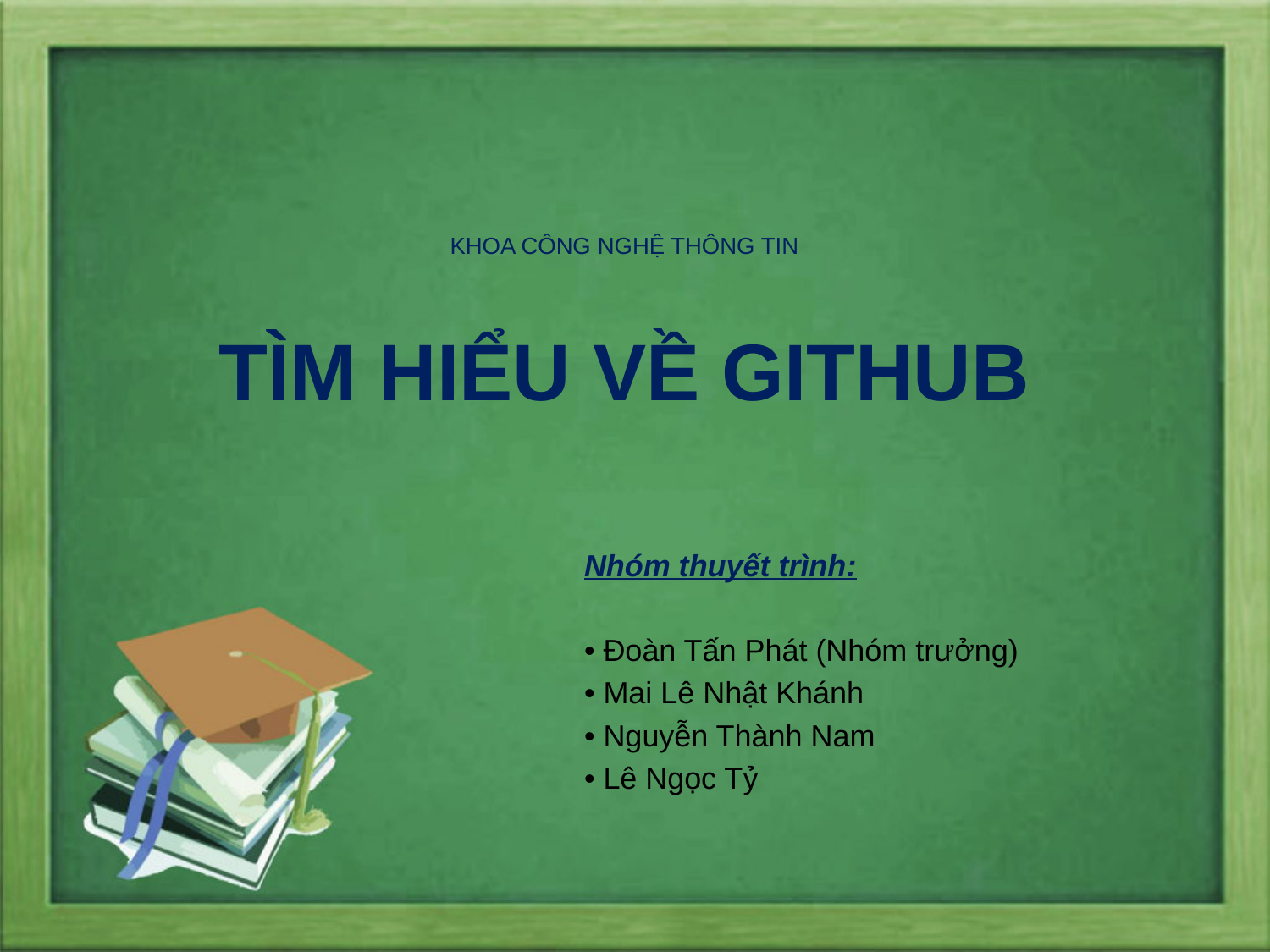

# KHOA CÔNG NGHỆ THÔNG TIN TÌM HIỂU VỀ GITHUB
Nhóm thuyết trình:

• Đoàn Tấn Phát (Nhóm trưởng)
• Mai Lê Nhật Khánh
• Nguyễn Thành Nam
• Lê Ngọc Tỷ